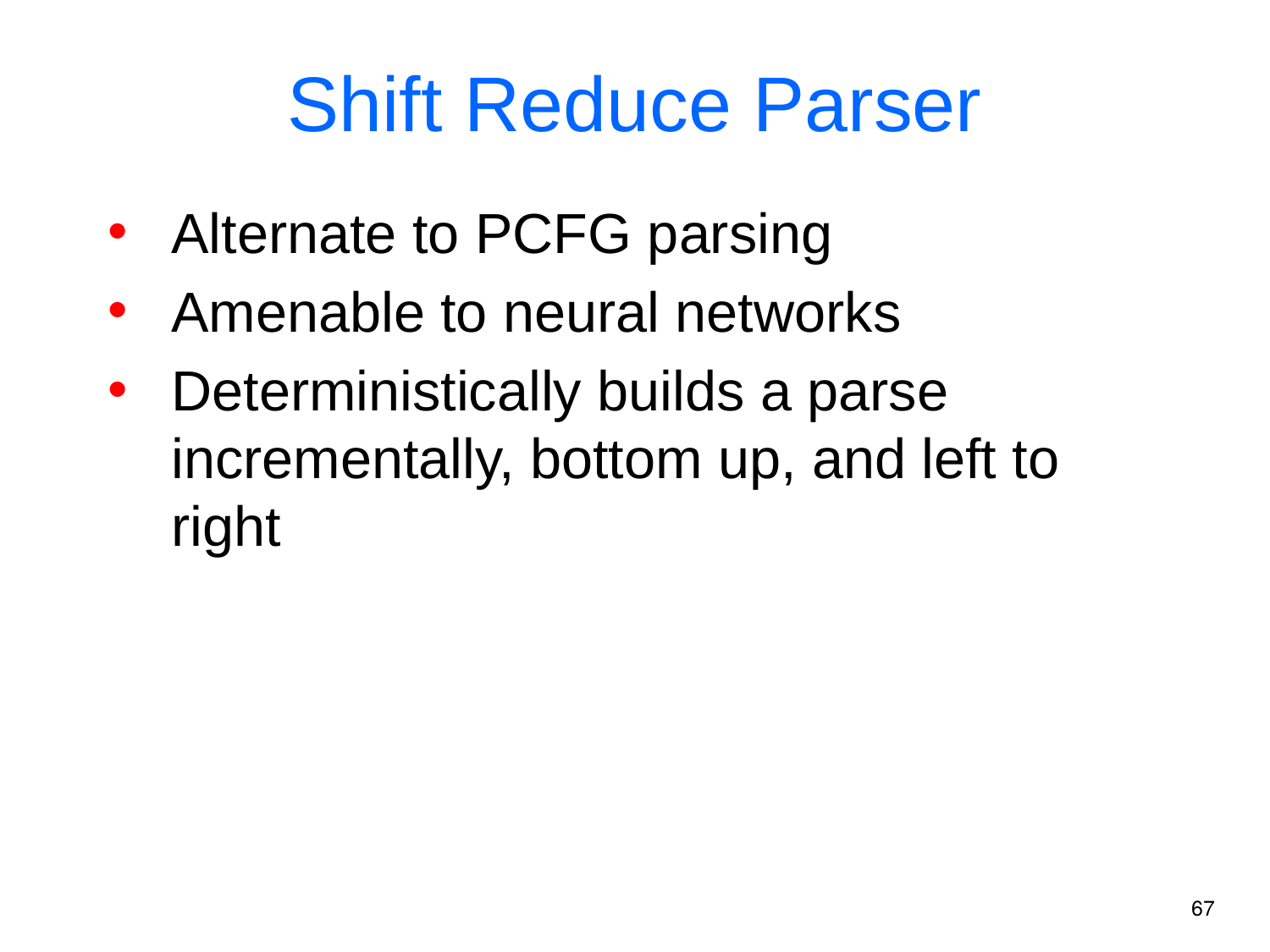

# Shift Reduce Parser
Alternate to PCFG parsing
Amenable to neural networks
Deterministically builds a parse incrementally, bottom up, and left to right
67